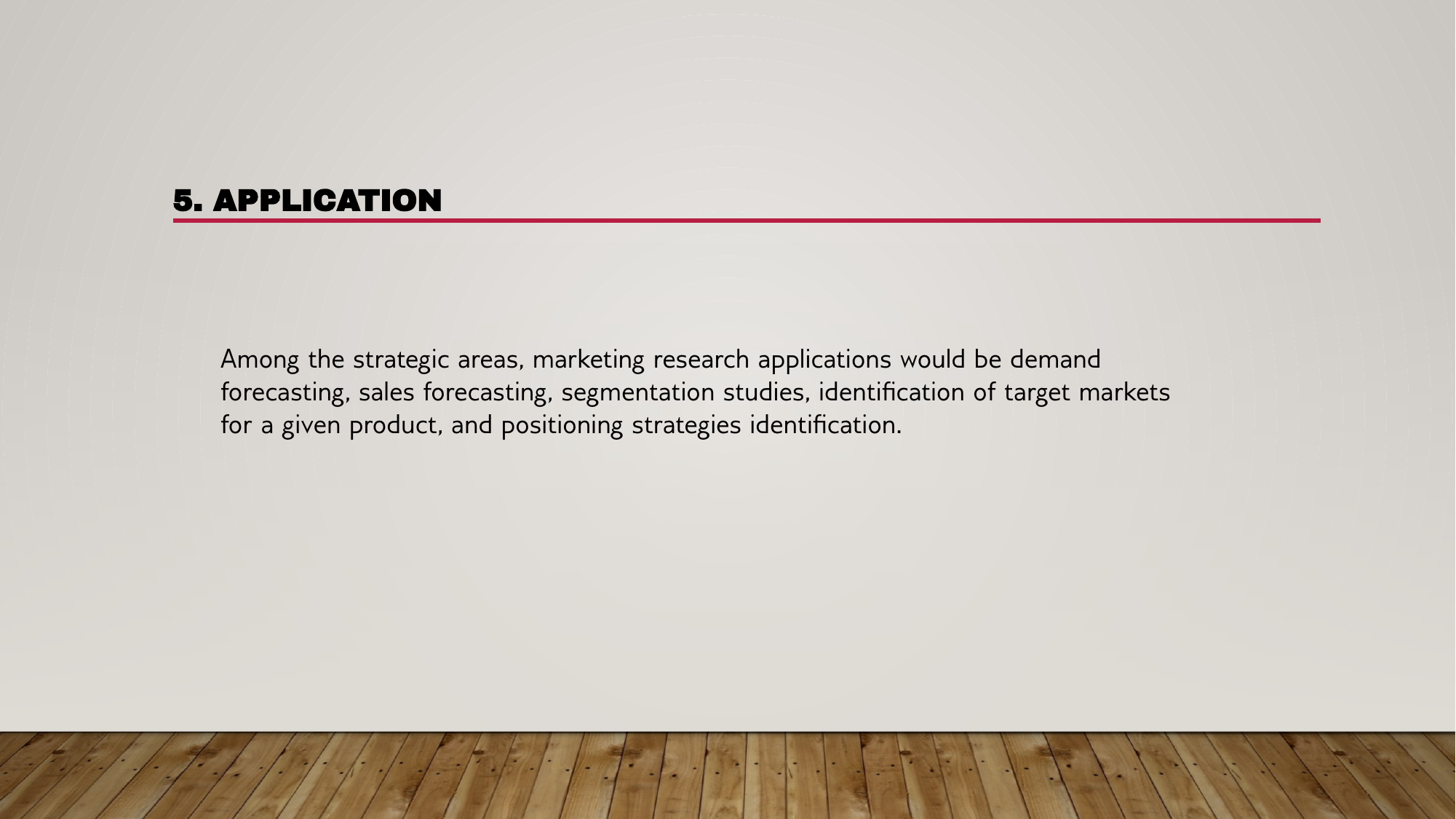

5. APPLICATION
Among the strategic areas, marketing research applications would be demand forecasting, sales forecasting, segmentation studies, identification of target markets for a given product, and positioning strategies identification.